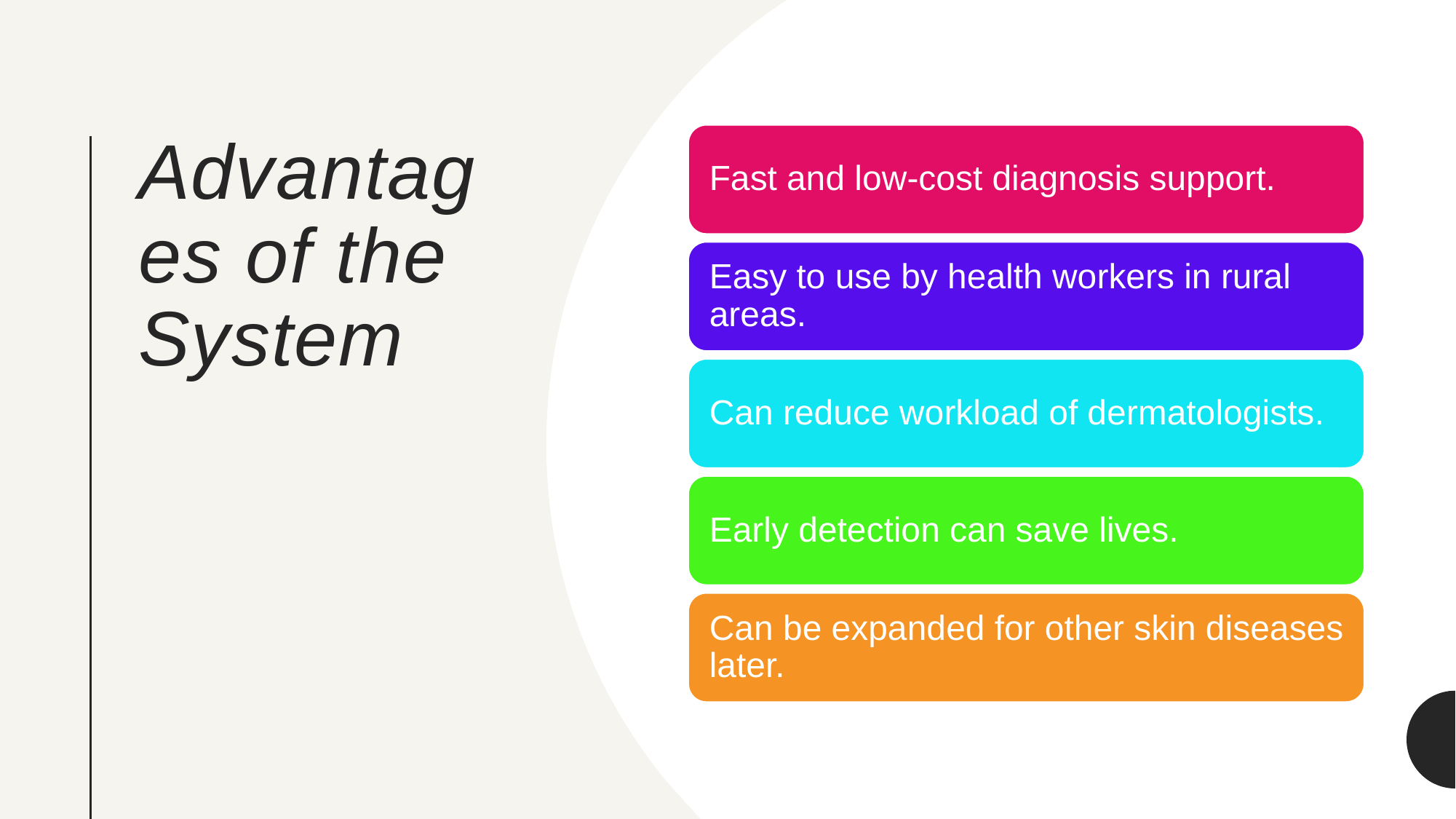

Fast and low-cost diagnosis support.
Easy to use by health workers in rural areas.
Can reduce workload of dermatologists.
Early detection can save lives.
Can be expanded for other skin diseases later.
# Advantages of the System